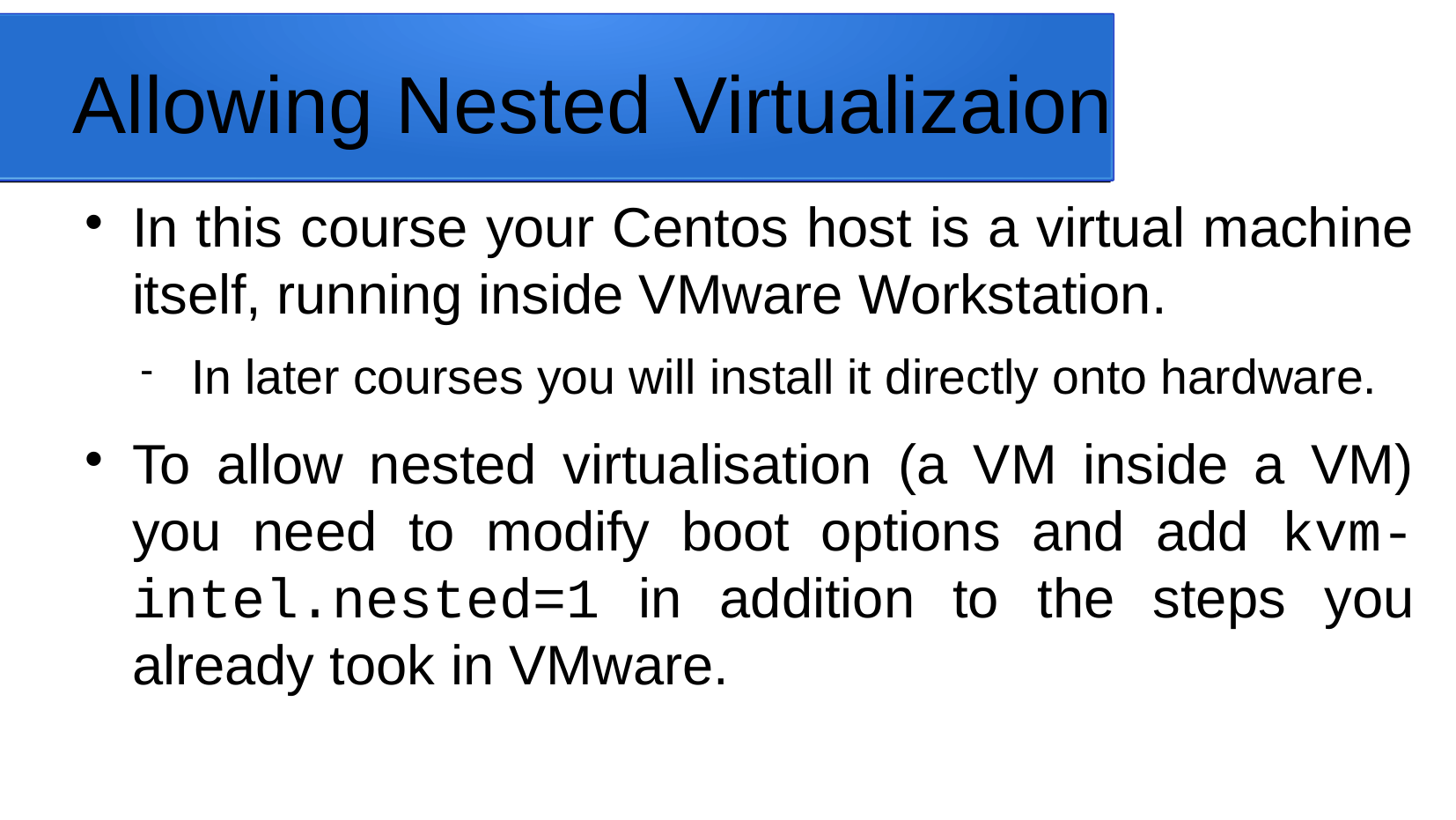

Allowing Nested Virtualizaion
In this course your Centos host is a virtual machine itself, running inside VMware Workstation.
In later courses you will install it directly onto hardware.
To allow nested virtualisation (a VM inside a VM) you need to modify boot options and add kvm-intel.nested=1 in addition to the steps you already took in VMware.